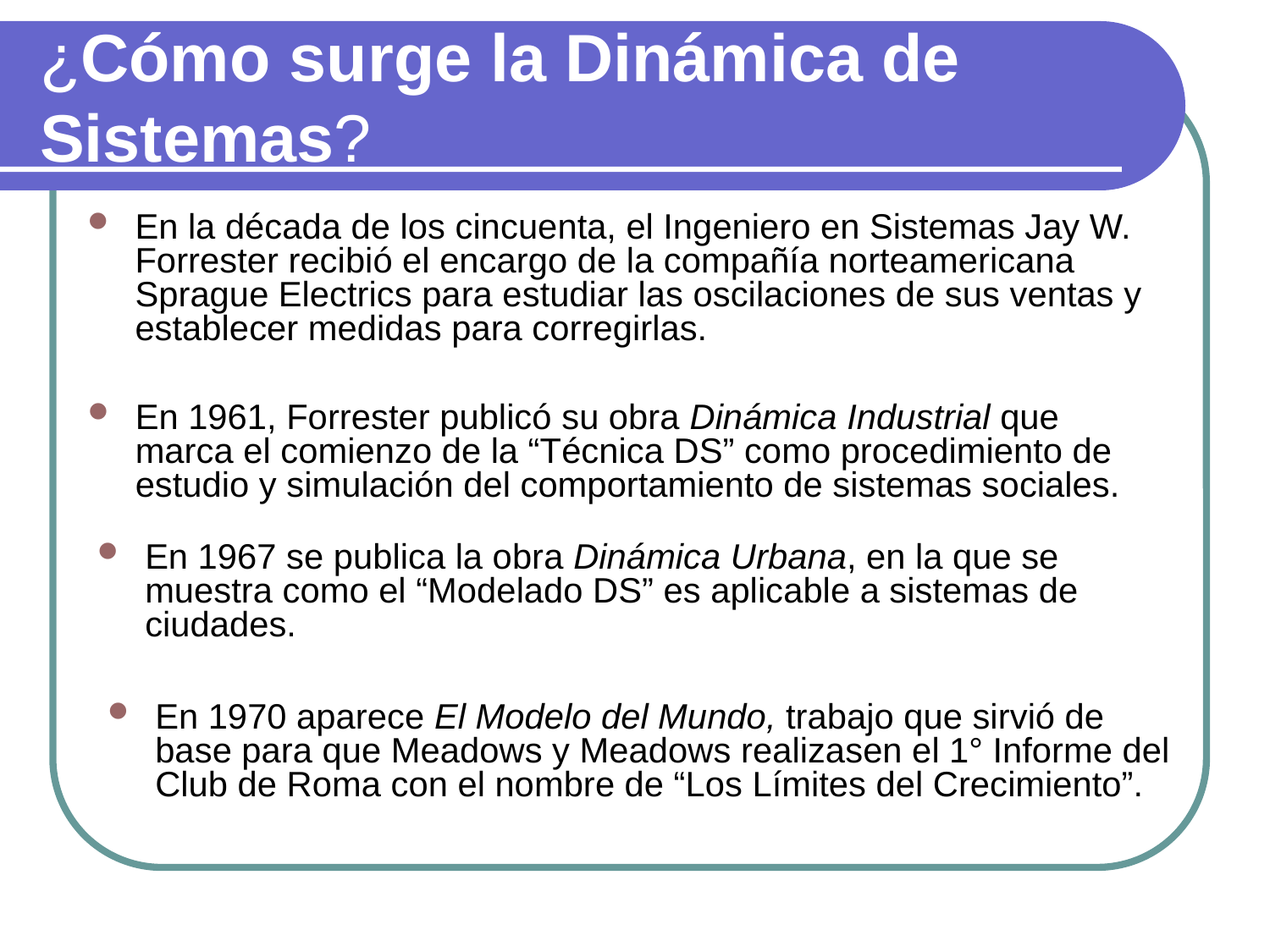

# ¿Cómo surge la Dinámica de Sistemas?
En la década de los cincuenta, el Ingeniero en Sistemas Jay W. Forrester recibió el encargo de la compañía norteamericana Sprague Electrics para estudiar las oscilaciones de sus ventas y establecer medidas para corregirlas.

En 1961, Forrester publicó su obra Dinámica Industrial que marca el comienzo de la “Técnica DS” como procedimiento de estudio y simulación del comportamiento de sistemas sociales.
En 1967 se publica la obra Dinámica Urbana, en la que se muestra como el “Modelado DS” es aplicable a sistemas de ciudades.
En 1970 aparece El Modelo del Mundo, trabajo que sirvió de base para que Meadows y Meadows realizasen el 1° Informe del Club de Roma con el nombre de “Los Límites del Crecimiento”.